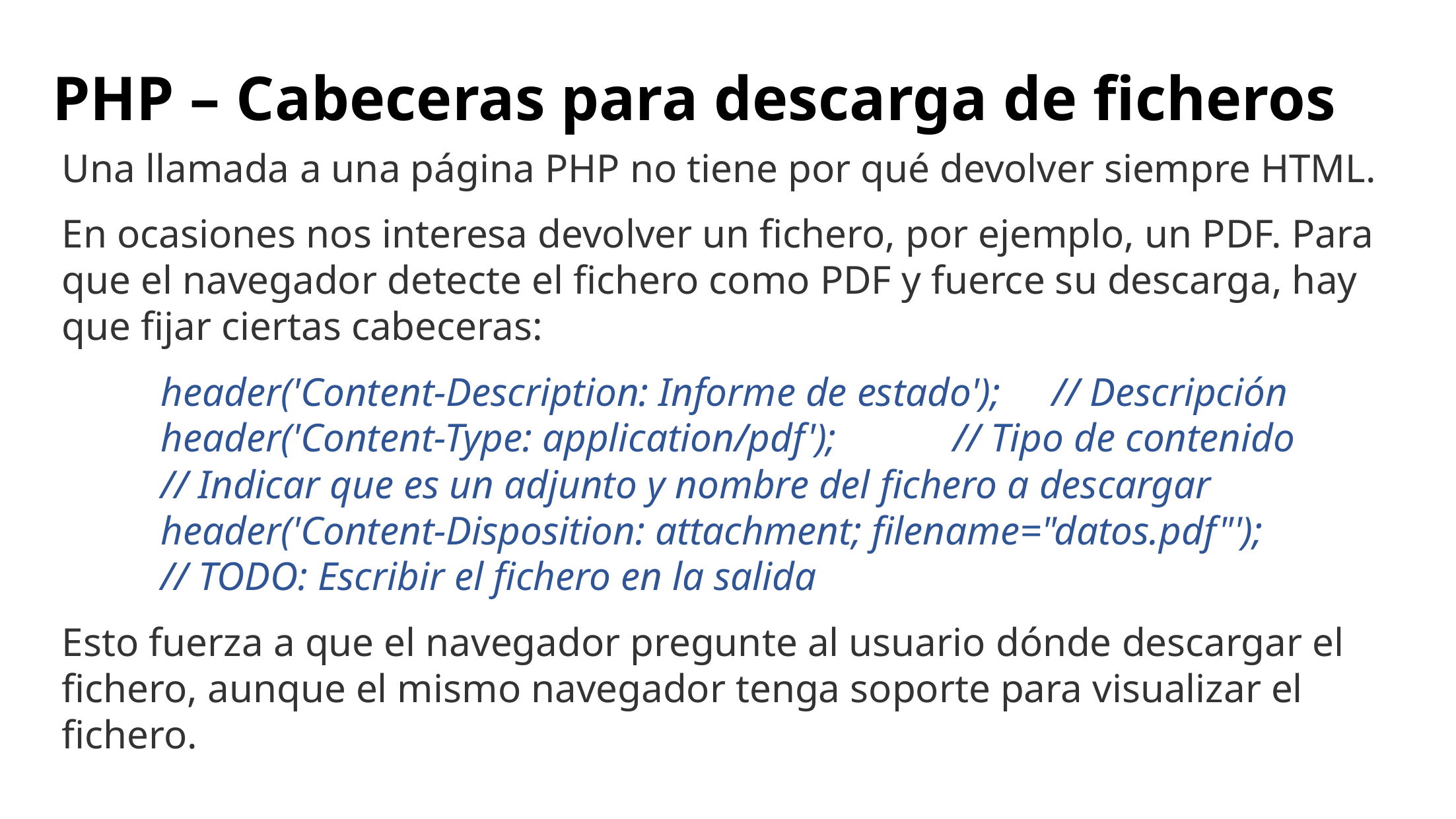

# PHP – Cabeceras para descarga de ficheros
Una llamada a una página PHP no tiene por qué devolver siempre HTML.
En ocasiones nos interesa devolver un fichero, por ejemplo, un PDF. Para que el navegador detecte el fichero como PDF y fuerce su descarga, hay que fijar ciertas cabeceras:
	header('Content-Description: Informe de estado');	// Descripción
	header('Content-Type: application/pdf');		// Tipo de contenido
	// Indicar que es un adjunto y nombre del fichero a descargar
	header('Content-Disposition: attachment; filename="datos.pdf"');
	// TODO: Escribir el fichero en la salida
Esto fuerza a que el navegador pregunte al usuario dónde descargar el fichero, aunque el mismo navegador tenga soporte para visualizar el fichero.